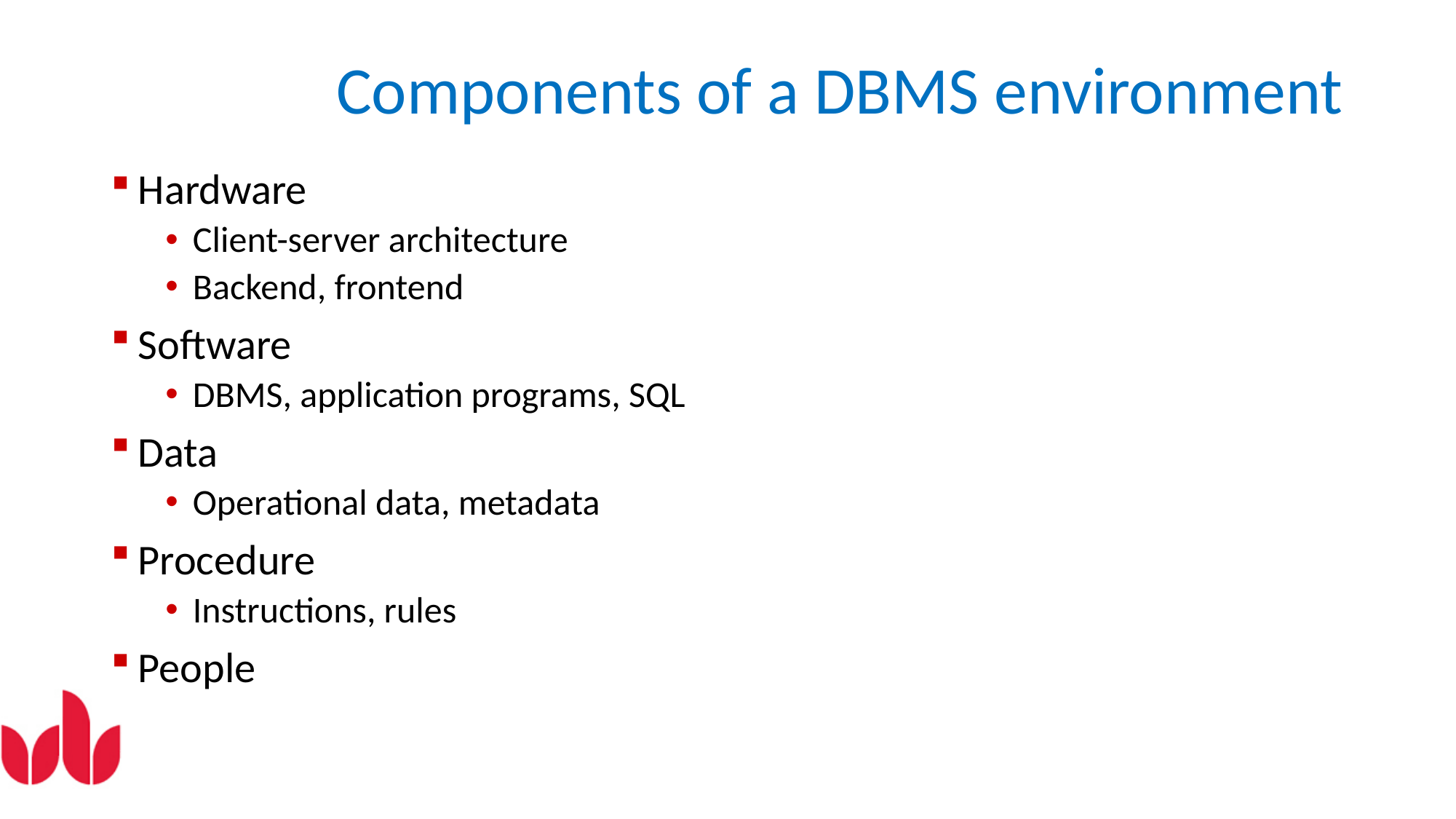

# Components of a DBMS environment
Hardware
Client-server architecture
Backend, frontend
Software
DBMS, application programs, SQL
Data
Operational data, metadata
Procedure
Instructions, rules
People